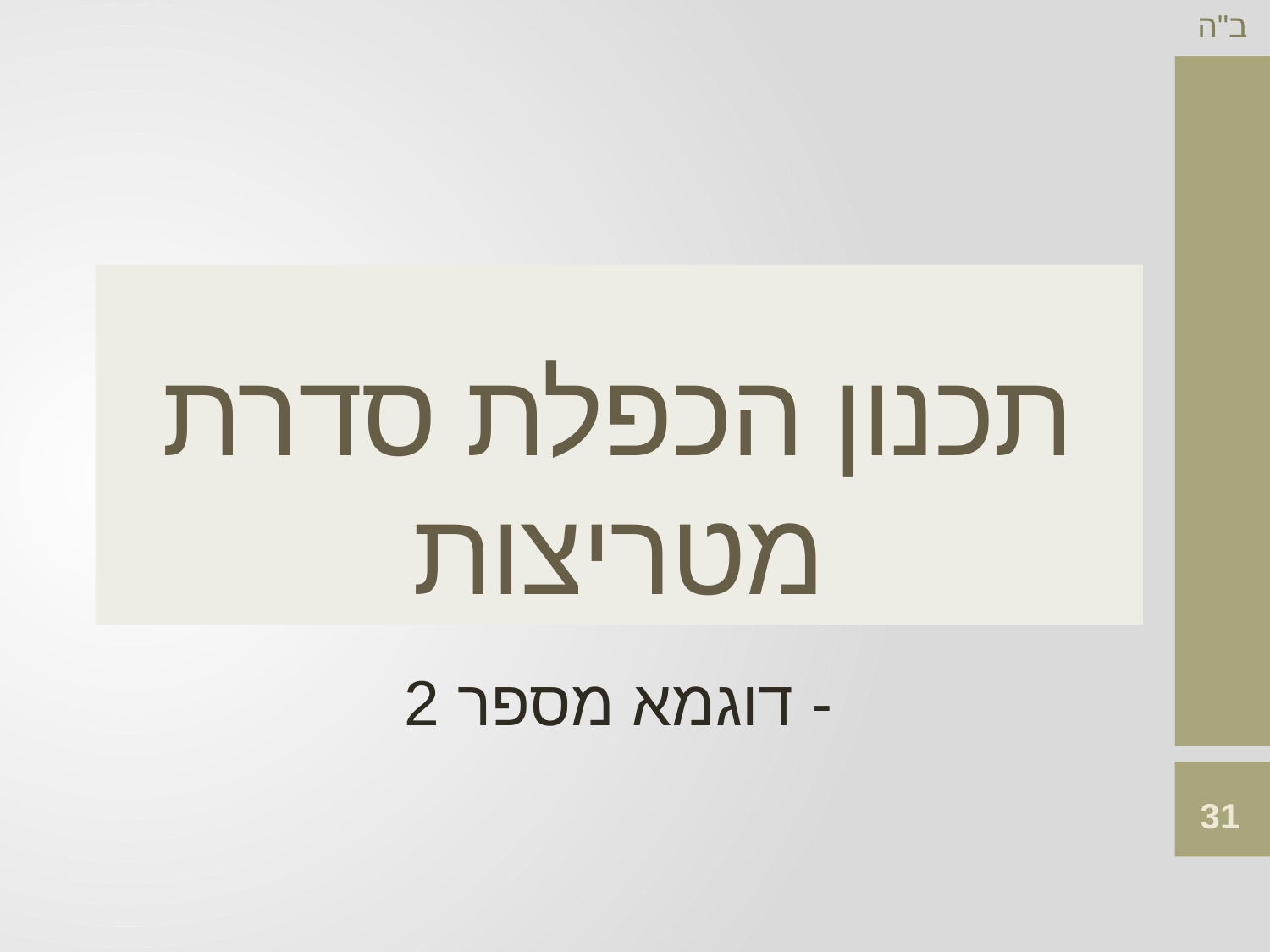

# תכנון הכפלת סדרת מטריצות
דוגמא מספר 2 -
31